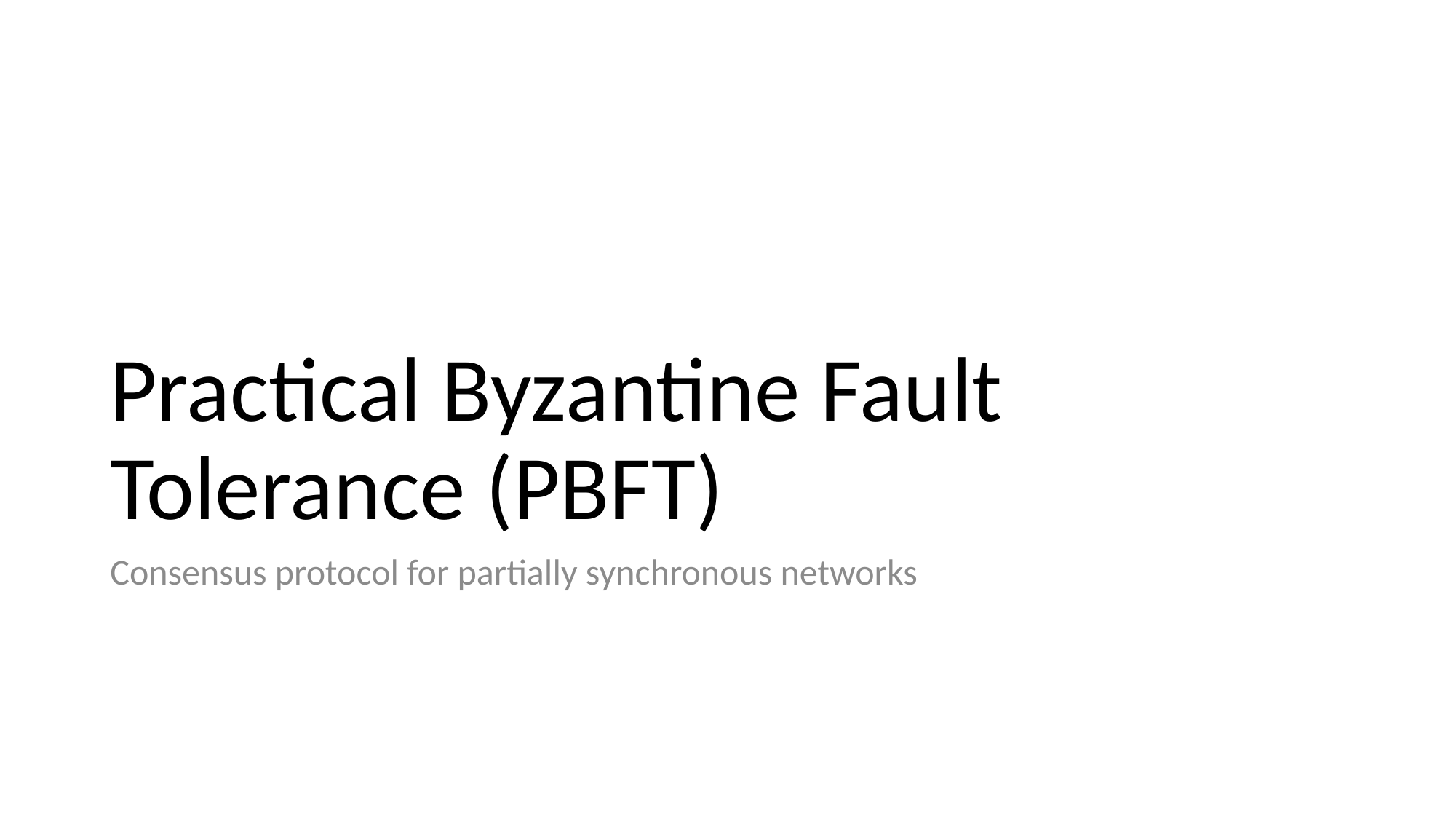

# Practical Byzantine Fault Tolerance (PBFT)
Consensus protocol for partially synchronous networks